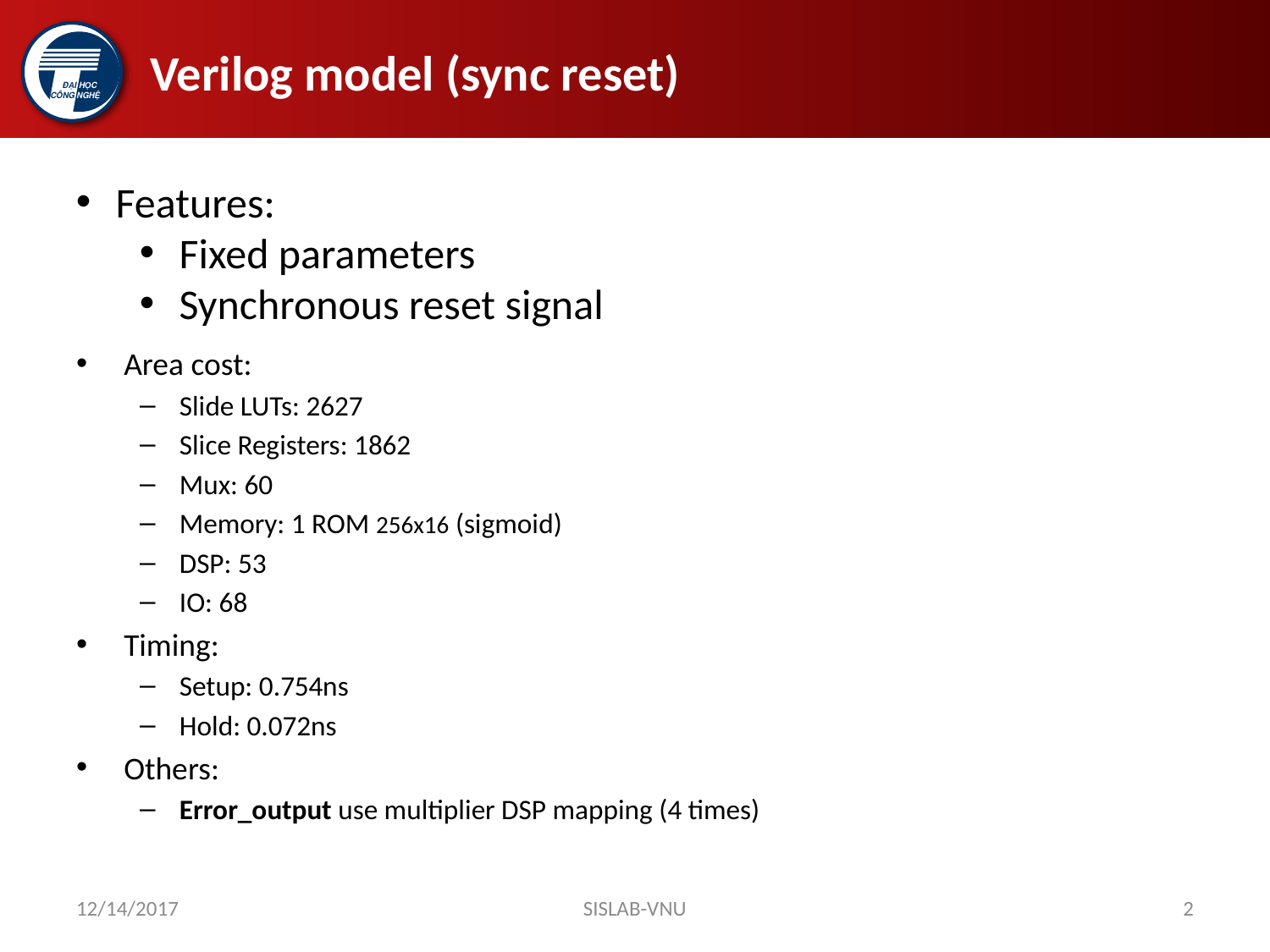

# Verilog model (sync reset)
Features:
Fixed parameters
Synchronous reset signal
Area cost:
Slide LUTs: 2627
Slice Registers: 1862
Mux: 60
Memory: 1 ROM 256x16 (sigmoid)
DSP: 53
IO: 68
Timing:
Setup: 0.754ns
Hold: 0.072ns
Others:
Error_output use multiplier DSP mapping (4 times)
12/14/2017
SISLAB-VNU
2